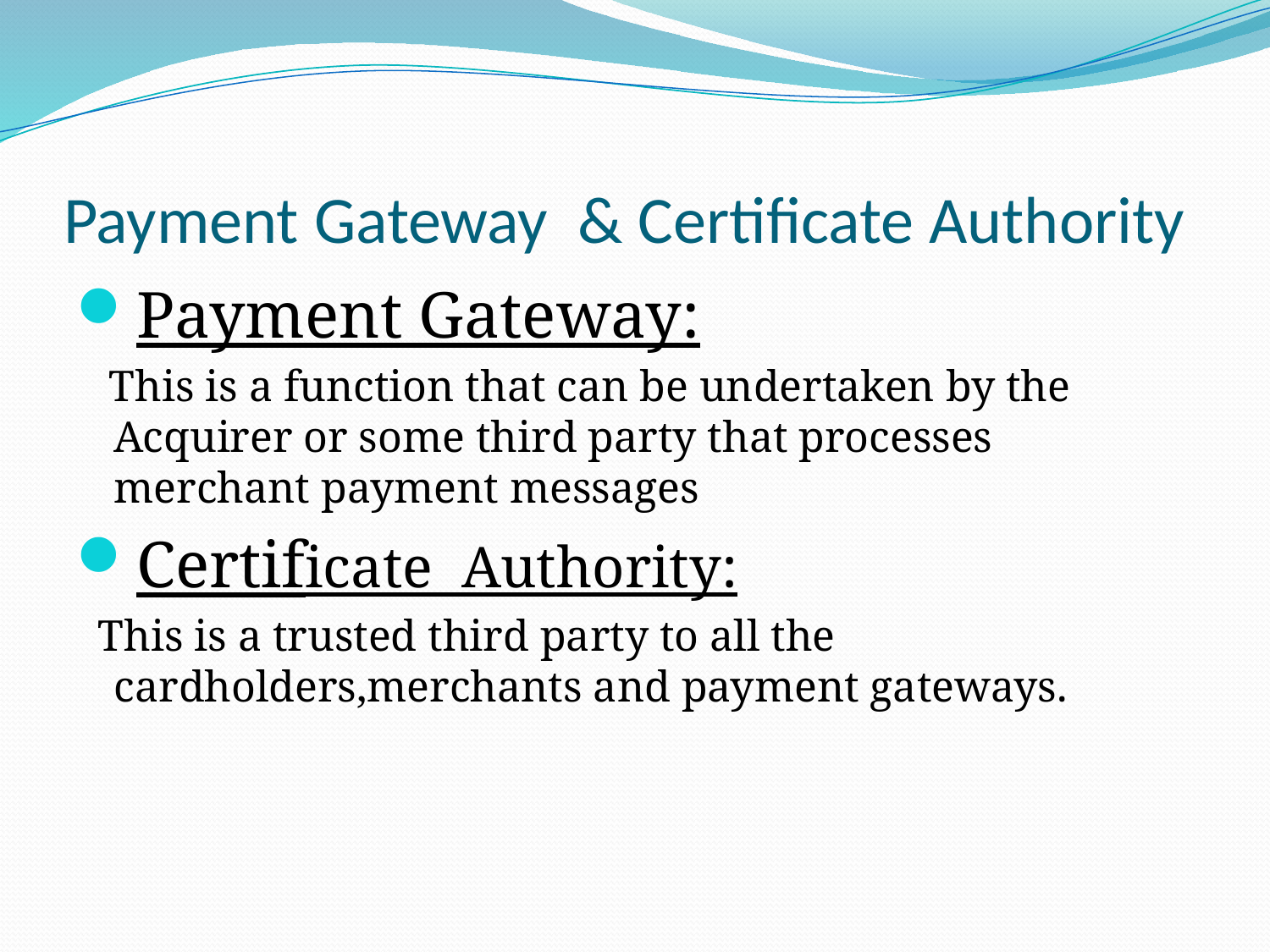

# Payment Gateway  & Certificate Authority
Payment Gateway:
   This is a function that can be undertaken by the Acquirer or some third party that processes merchant payment messages
Certificate  Authority:
  This is a trusted third party to all the cardholders,merchants and payment gateways.